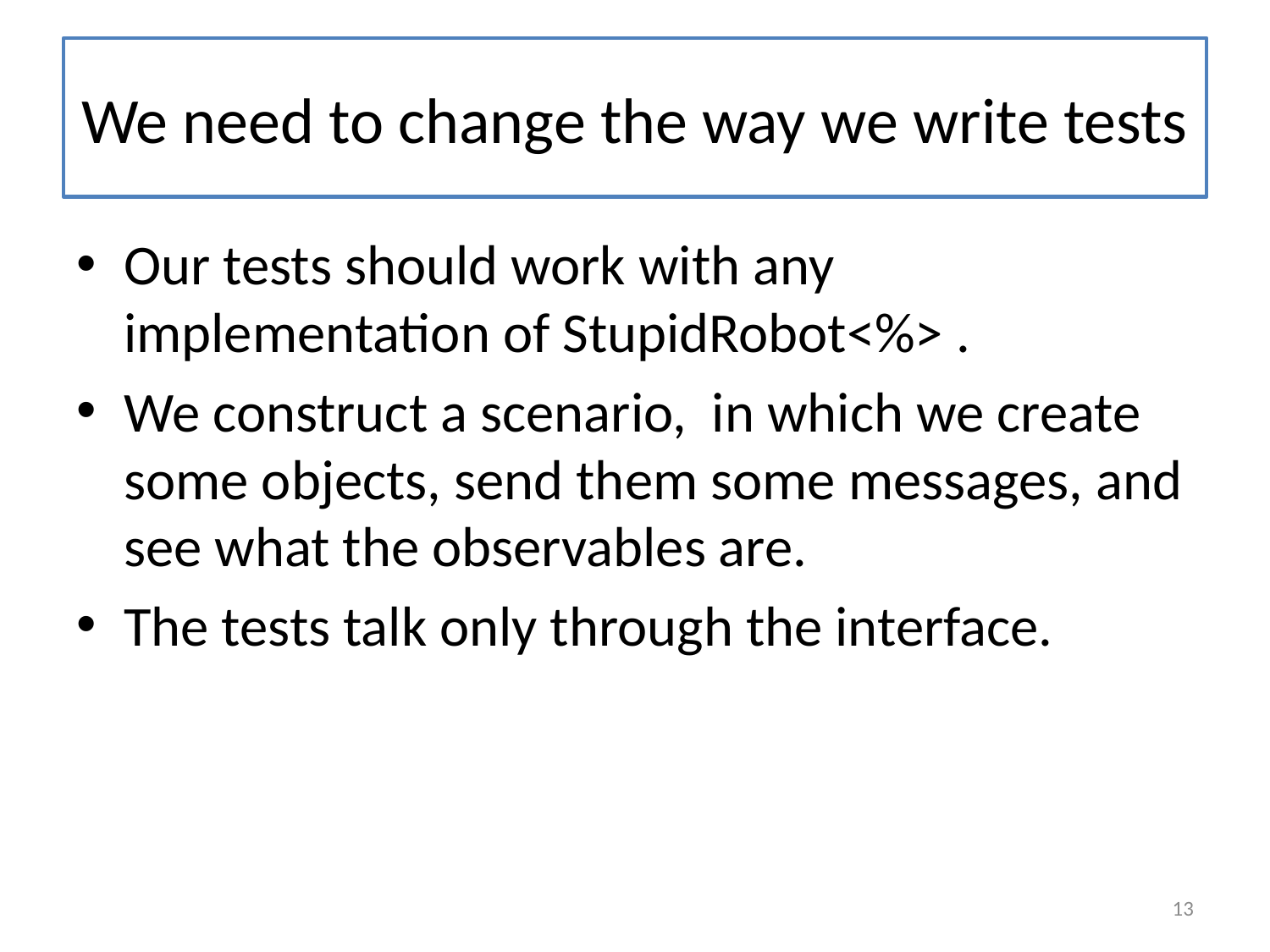

# We need to change the way we write tests
Our tests should work with any implementation of StupidRobot<%> .
We construct a scenario,  in which we create some objects, send them some messages, and see what the observables are.
The tests talk only through the interface.
13